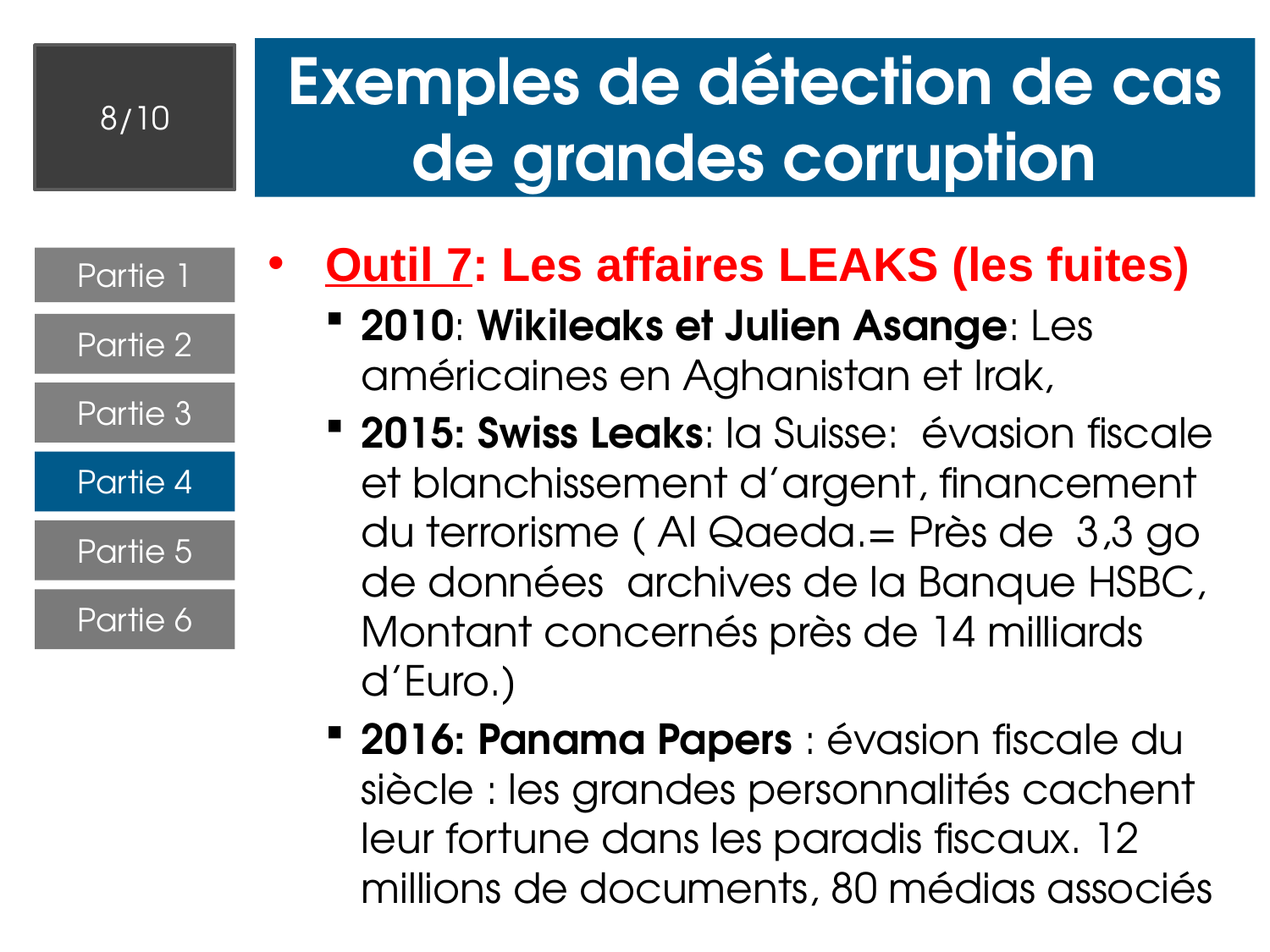

# Exemples de détection de cas de grandes corruption
8/10
Outil 7: Les affaires LEAKS (les fuites)
2010: Wikileaks et Julien Asange: Les américaines en Aghanistan et Irak,
2015: Swiss Leaks: la Suisse:  évasion fiscale et blanchissement d’argent, financement du terrorisme ( Al Qaeda.= Près de  3,3 go de données  archives de la Banque HSBC, Montant concernés près de 14 milliards d’Euro.)
2016: Panama Papers : évasion fiscale du siècle : les grandes personnalités cachent leur fortune dans les paradis fiscaux. 12 millions de documents, 80 médias associés

Partie 1
Partie 2
Partie 3
Partie 4
Partie 5
Partie 6